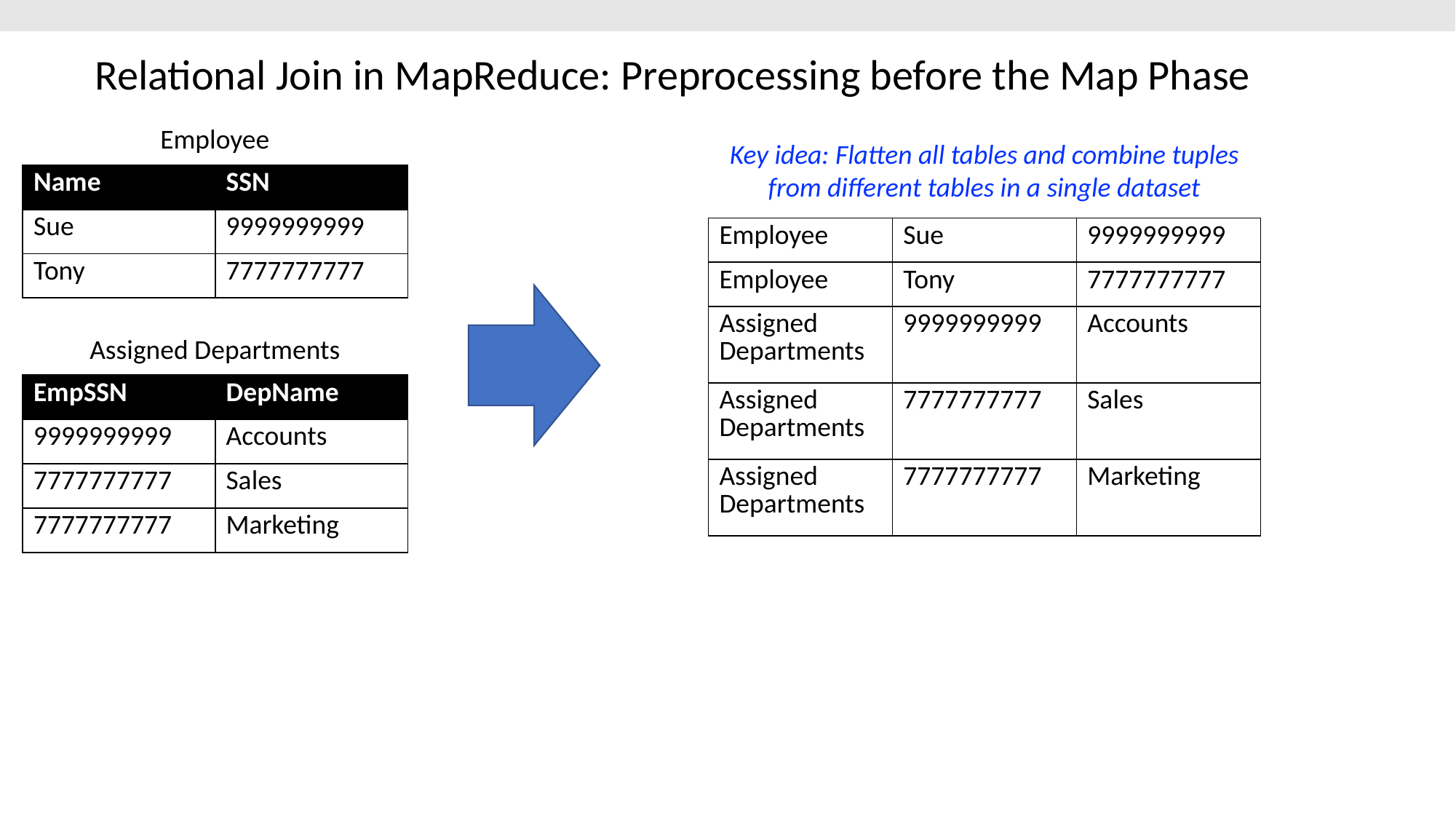

# Relational Join in MapReduce: Preprocessing before the Map Phase
Employee
Key idea: Flatten all tables and combine tuples from different tables in a single dataset
| Name | SSN |
| --- | --- |
| Sue | 9999999999 |
| Tony | 7777777777 |

| Employee | Sue | 9999999999 |
| --- | --- | --- |
| Employee | Tony | 7777777777 |
| Assigned Departments | 9999999999 | Accounts |
| Assigned Departments | 7777777777 | Sales |
| Assigned Departments | 7777777777 | Marketing |

Assigned Departments
| EmpSSN | DepName |
| --- | --- |
| 9999999999 | Accounts |
| 7777777777 | Sales |
| 7777777777 | Marketing |